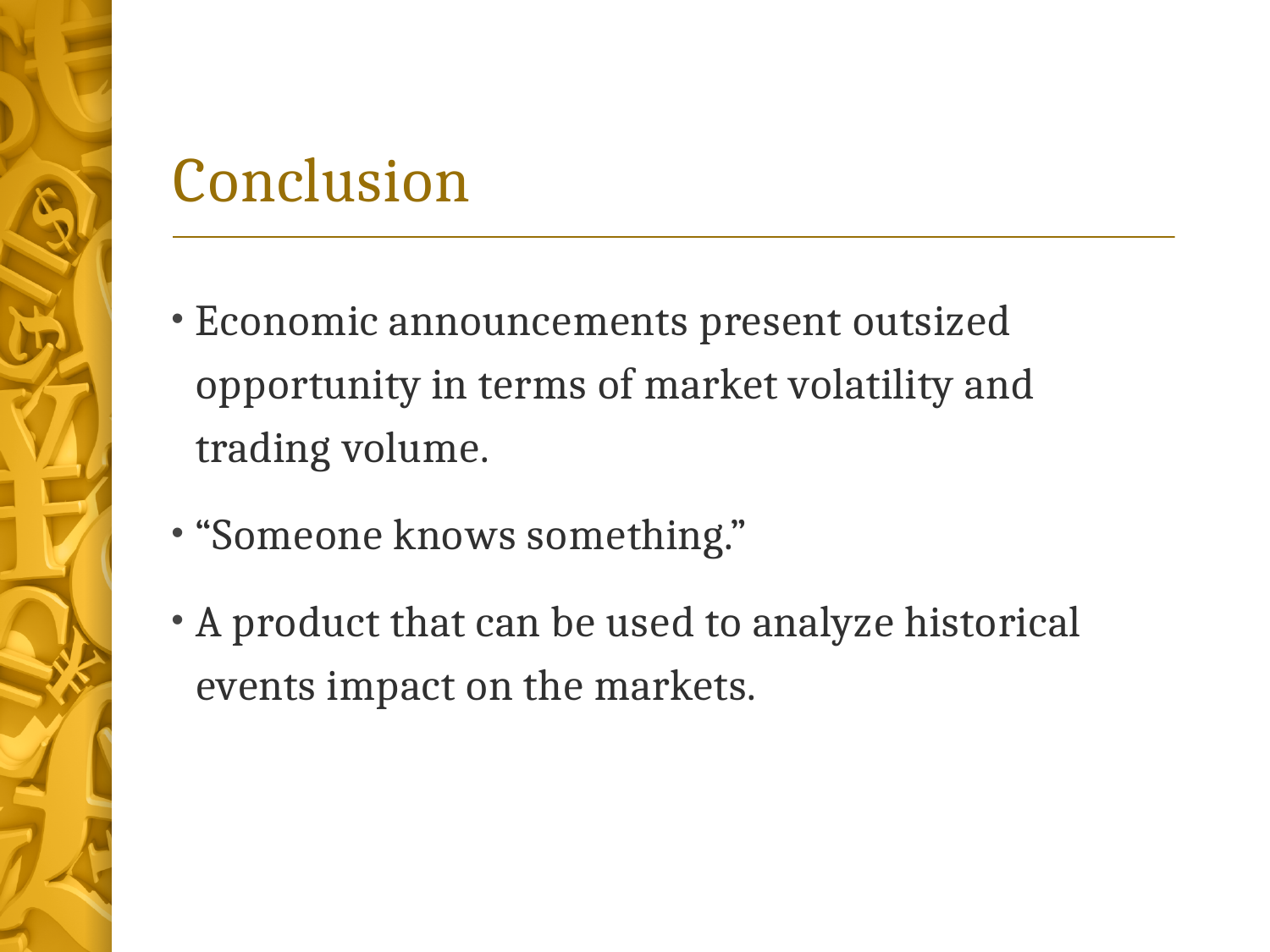

# Conclusion
Economic announcements present outsized opportunity in terms of market volatility and trading volume.
“Someone knows something.”
A product that can be used to analyze historical events impact on the markets.